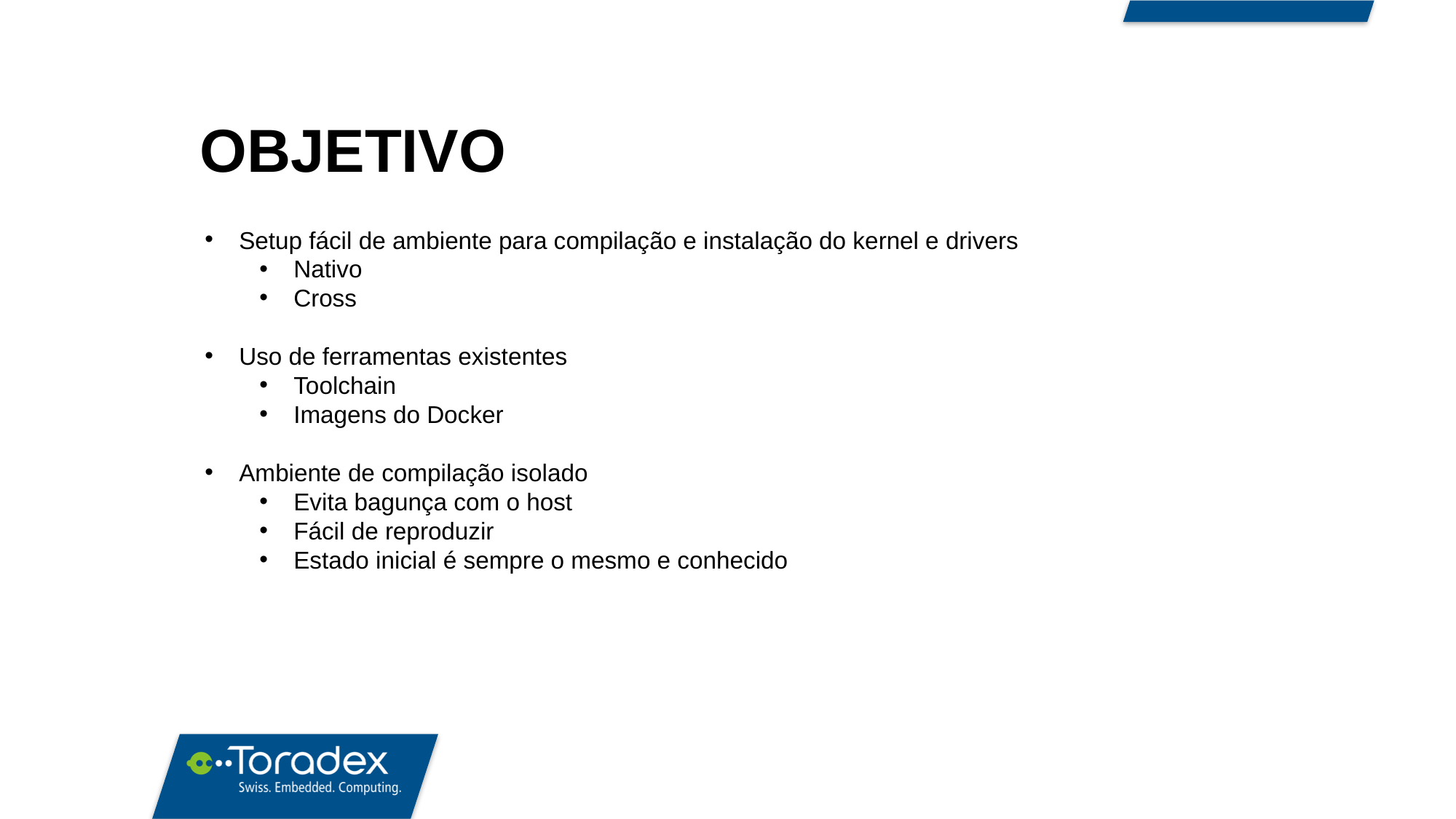

OBJETIVO

Setup fácil de ambiente para compilação e instalação do kernel e drivers
Nativo
Cross

Uso de ferramentas existentes
Toolchain
Imagens do Docker

Ambiente de compilação isolado
Evita bagunça com o host
Fácil de reproduzir
Estado inicial é sempre o mesmo e conhecido